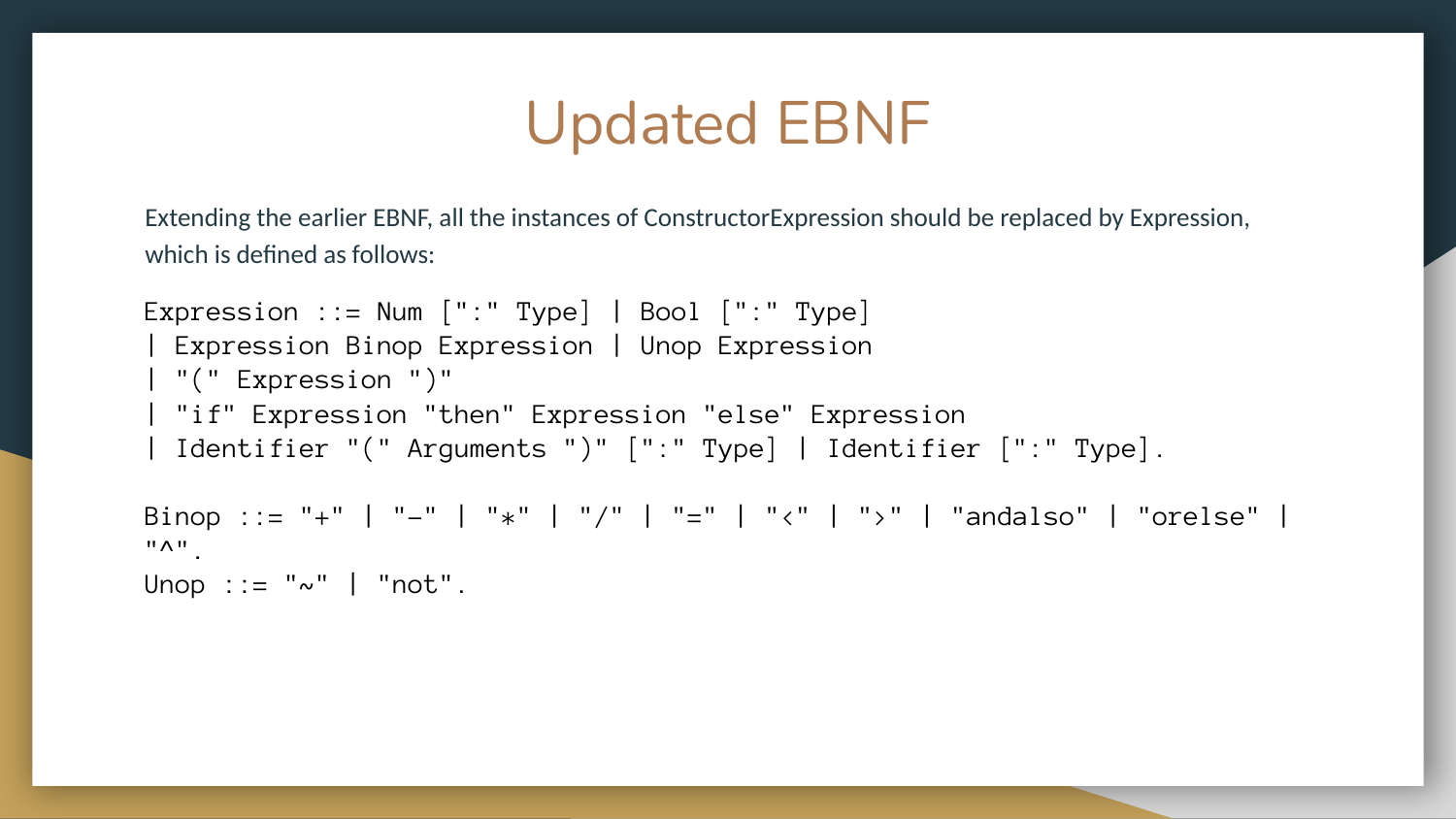

# Updated EBNF
Extending the earlier EBNF, all the instances of ConstructorExpression should be replaced by Expression, which is defined as follows:
Expression ::= Num [":" Type] | Bool [":" Type]
| Expression Binop Expression | Unop Expression
| "(" Expression ")"
| "if" Expression "then" Expression "else" Expression
| Identifier "(" Arguments ")" [":" Type] | Identifier [":" Type].

Binop ::= "+" | "-" | "*" | "/" | "=" | "<" | ">" | "andalso" | "orelse" | "^".
Unop ::= "~" | "not".